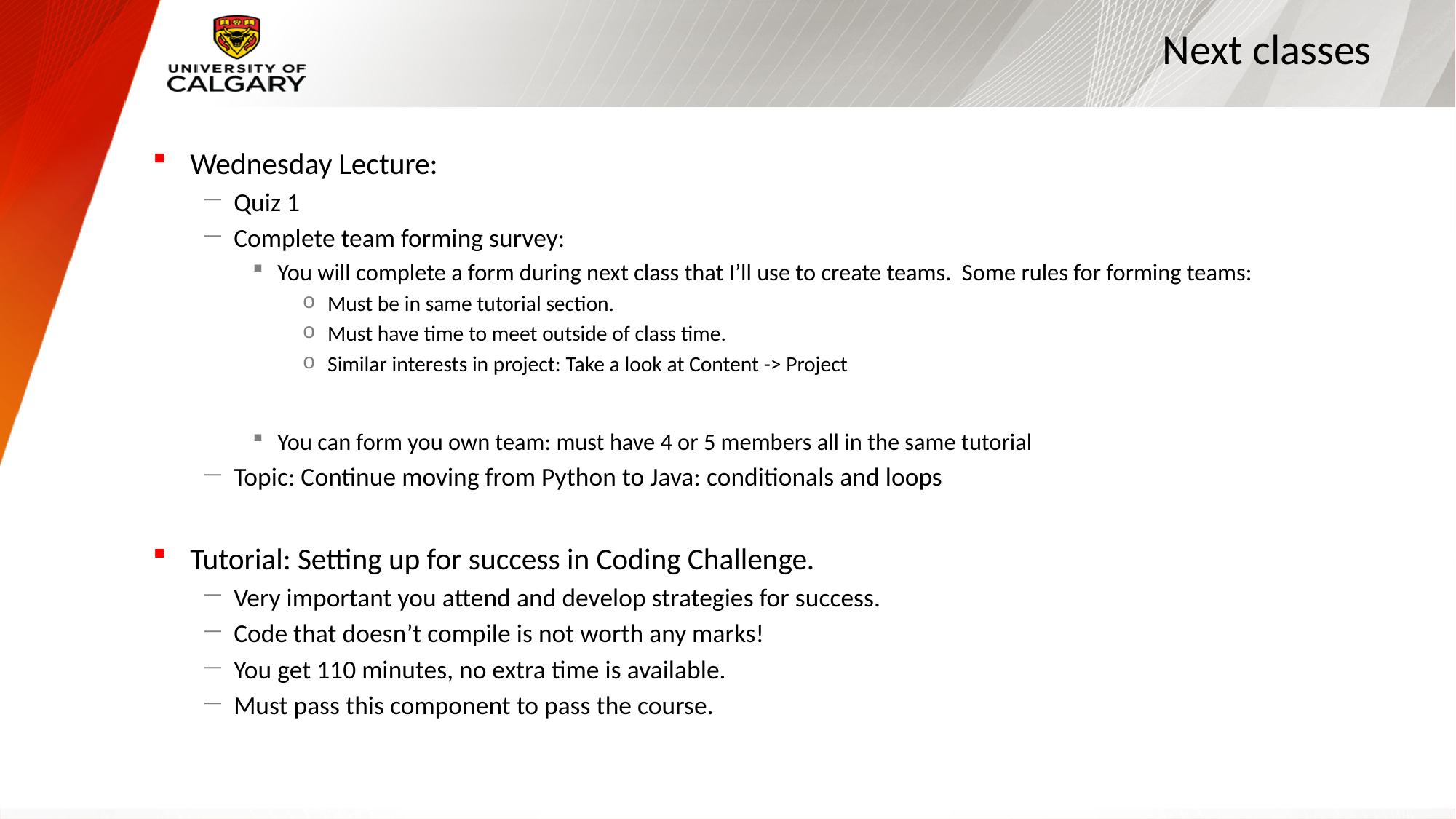

# Next classes
Wednesday Lecture:
Quiz 1
Complete team forming survey:
You will complete a form during next class that I’ll use to create teams.  Some rules for forming teams:
Must be in same tutorial section.
Must have time to meet outside of class time.
Similar interests in project: Take a look at Content -> Project

You can form you own team: must have 4 or 5 members all in the same tutorial
Topic: Continue moving from Python to Java: conditionals and loops

Tutorial: Setting up for success in Coding Challenge.
Very important you attend and develop strategies for success.
Code that doesn’t compile is not worth any marks!
You get 110 minutes, no extra time is available.
Must pass this component to pass the course.